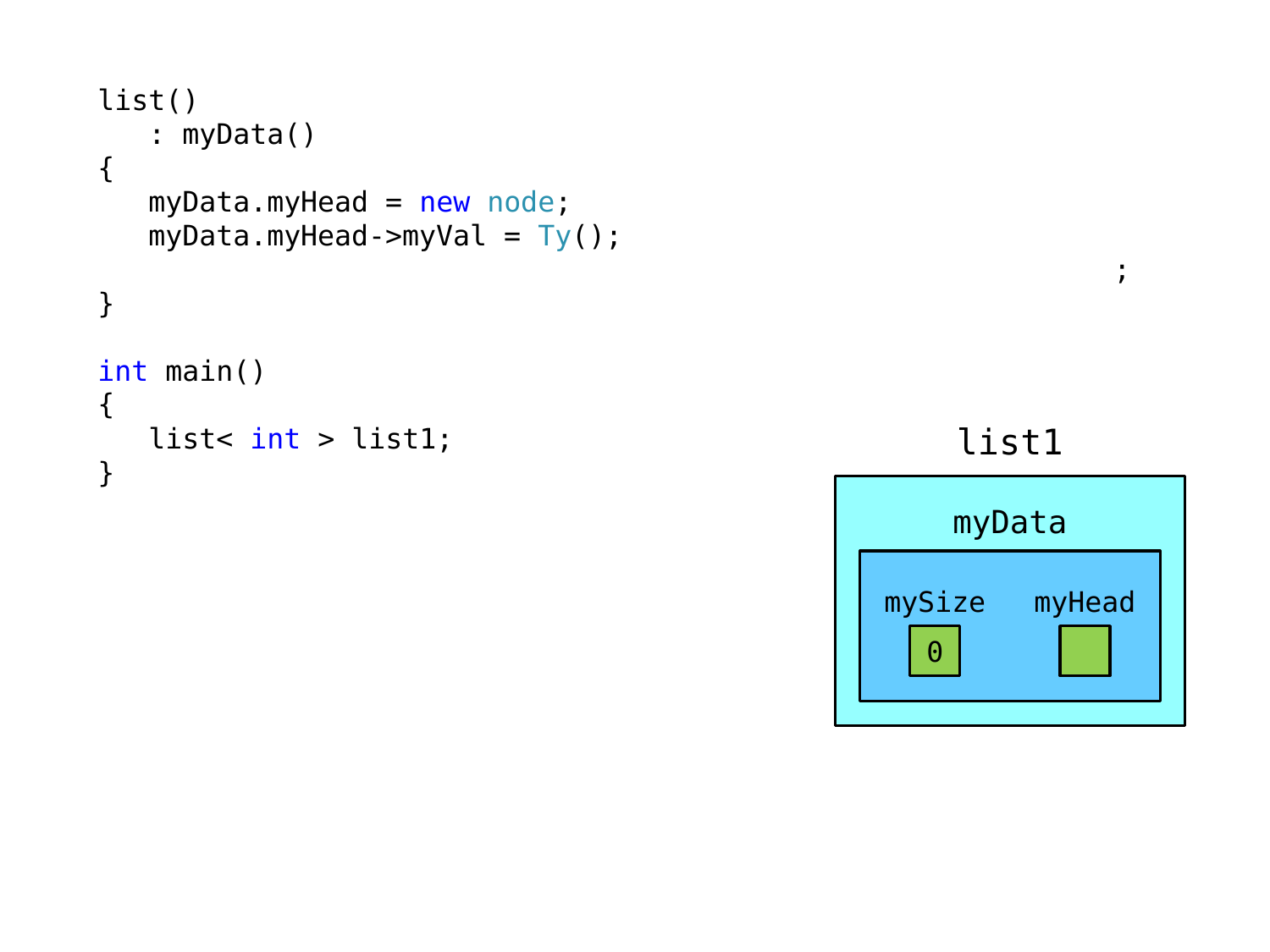

list()
   : myData()
{
   myData.myHead = new node;
   myData.myHead->myVal = Ty();
   myData.myHead->prev = myData.myHead->next = myData.myHead;
}

int main()
{
   list< int > list1;
}
list1
myData

mySize
myHead
0